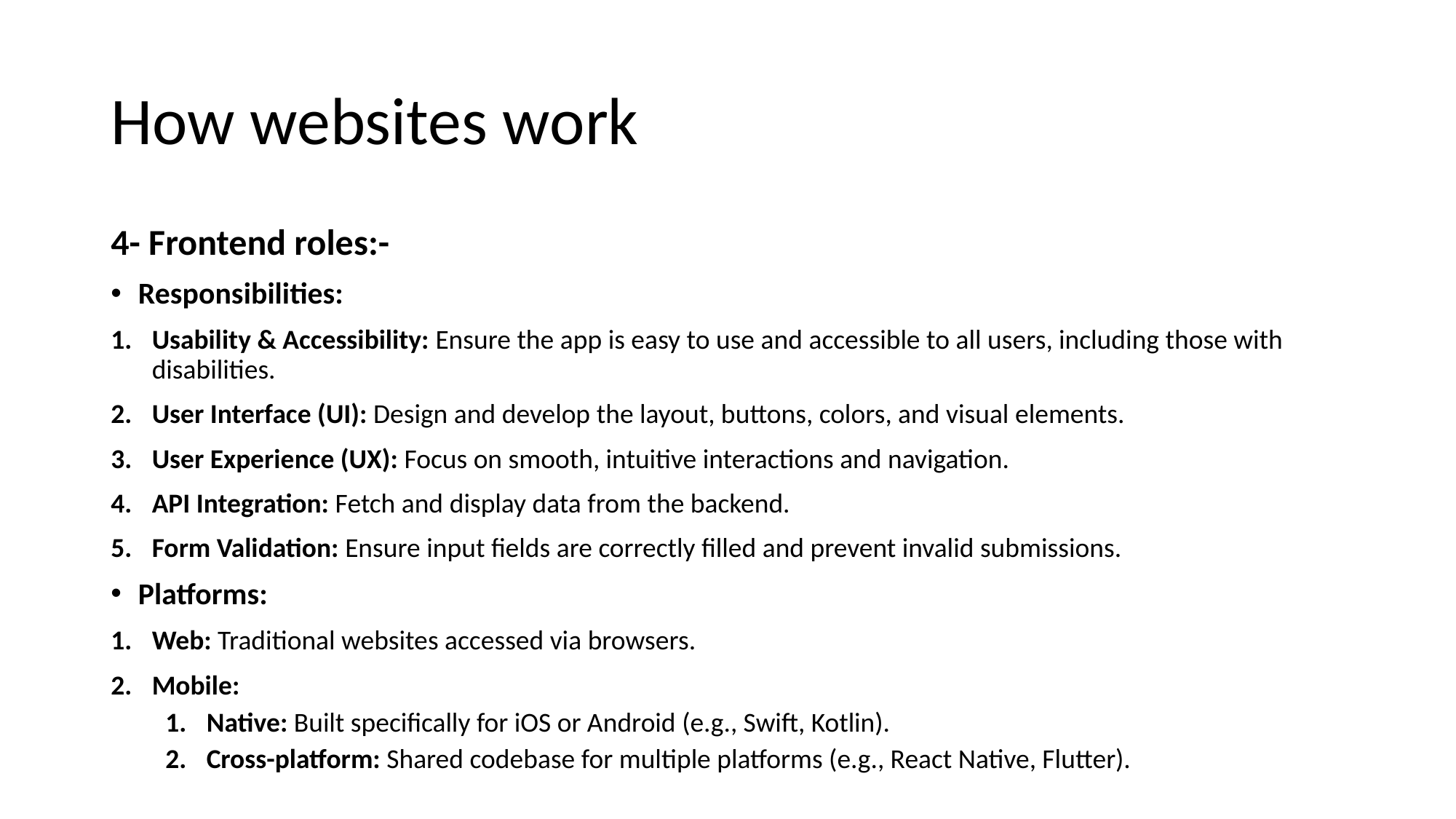

# How websites work
4- Frontend roles:-
Responsibilities:
Usability & Accessibility: Ensure the app is easy to use and accessible to all users, including those with disabilities.
User Interface (UI): Design and develop the layout, buttons, colors, and visual elements.
User Experience (UX): Focus on smooth, intuitive interactions and navigation.
API Integration: Fetch and display data from the backend.
Form Validation: Ensure input fields are correctly filled and prevent invalid submissions.
Platforms:
Web: Traditional websites accessed via browsers.
Mobile:
Native: Built specifically for iOS or Android (e.g., Swift, Kotlin).
Cross-platform: Shared codebase for multiple platforms (e.g., React Native, Flutter).